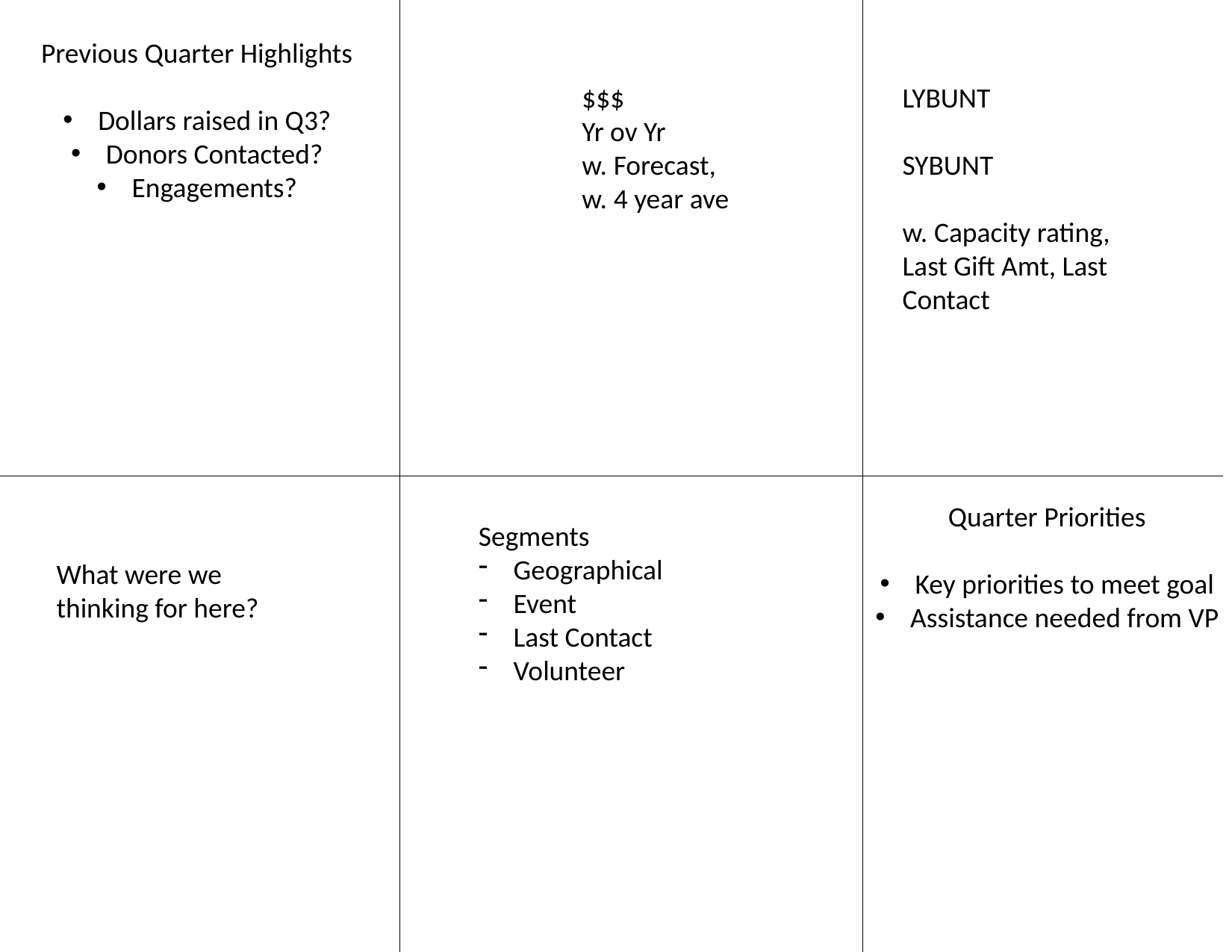

Previous Quarter Highlights

Dollars raised in Q3?
Donors Contacted?
Engagements?

$$$
Yr ov Yr
w. Forecast,
w. 4 year ave
LYBUNT
SYBUNT

w. Capacity rating, Last Gift Amt, Last Contact
Quarter Priorities

Key priorities to meet goal
Assistance needed from VP

Segments
Geographical
Event
Last Contact
Volunteer

What were we thinking for here?